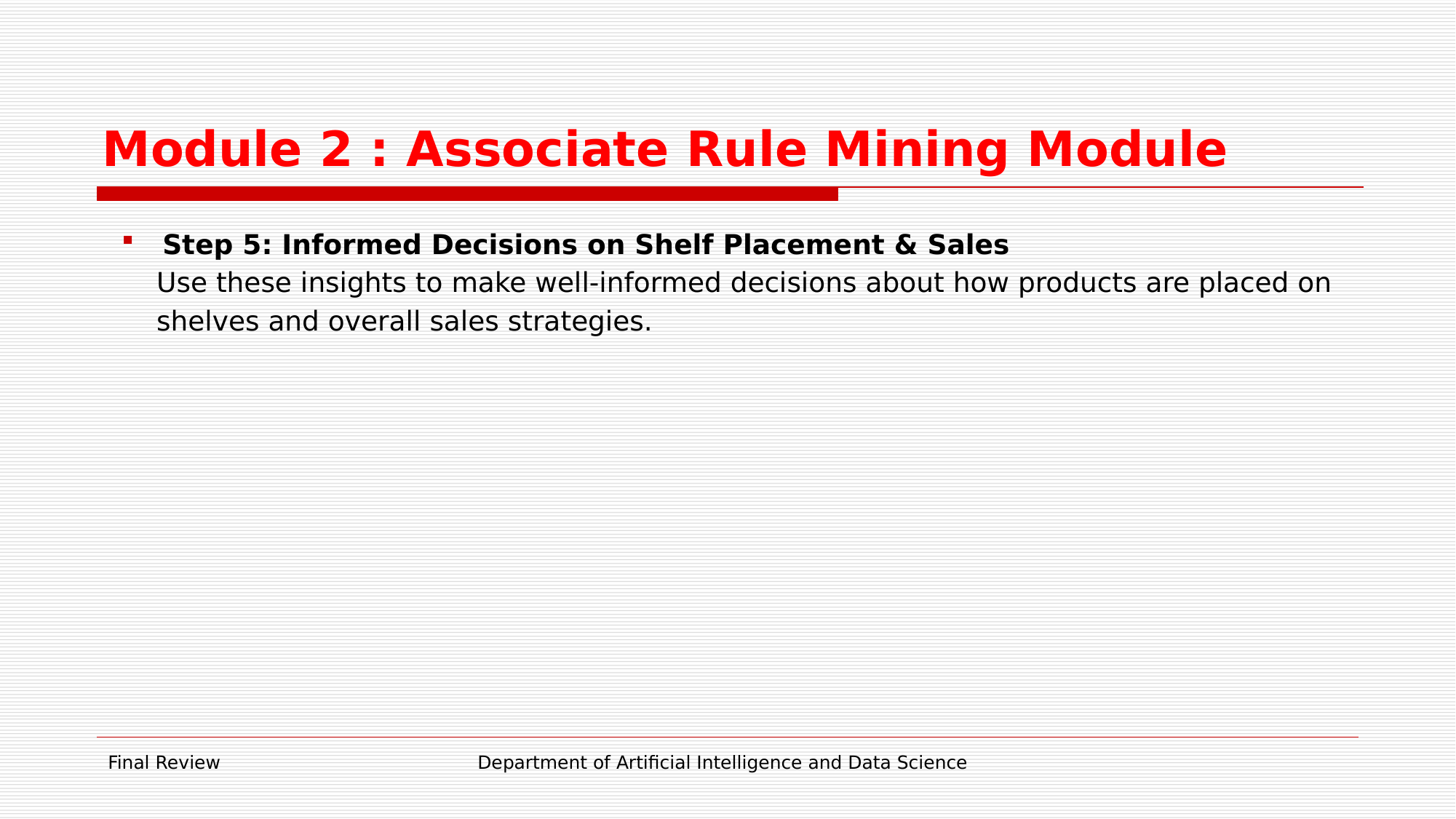

# Module 2 : Associate Rule Mining Module
Step 5: Informed Decisions on Shelf Placement & Sales
    Use these insights to make well-informed decisions about how products are placed on
    shelves and overall sales strategies.
Final Review
Department of Artificial Intelligence and Data Science
18